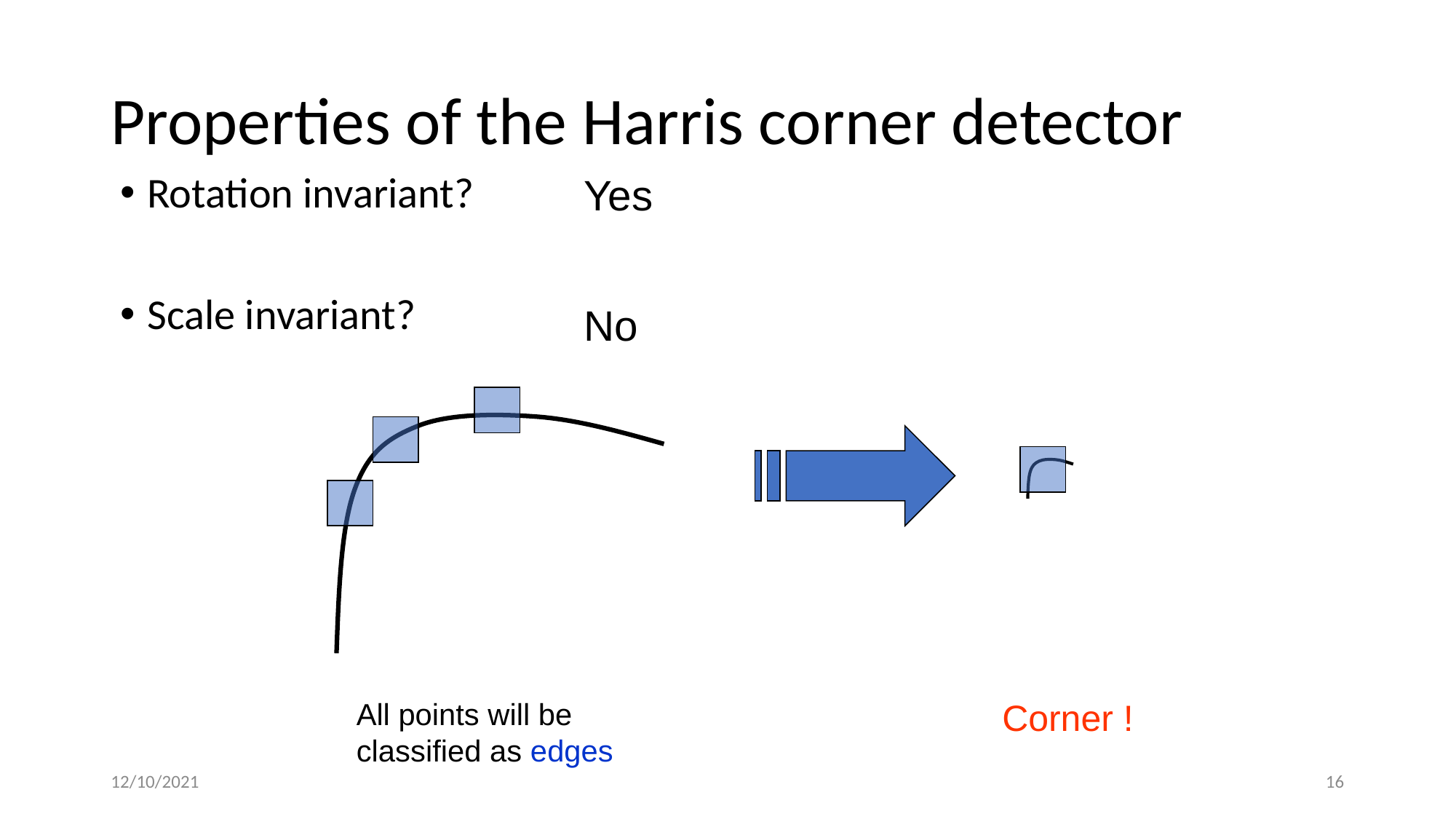

# Properties of the Harris corner detector
Yes
Rotation invariant?

Scale invariant?
No

All points will be classified as edges

Corner !
12/10/2021
16